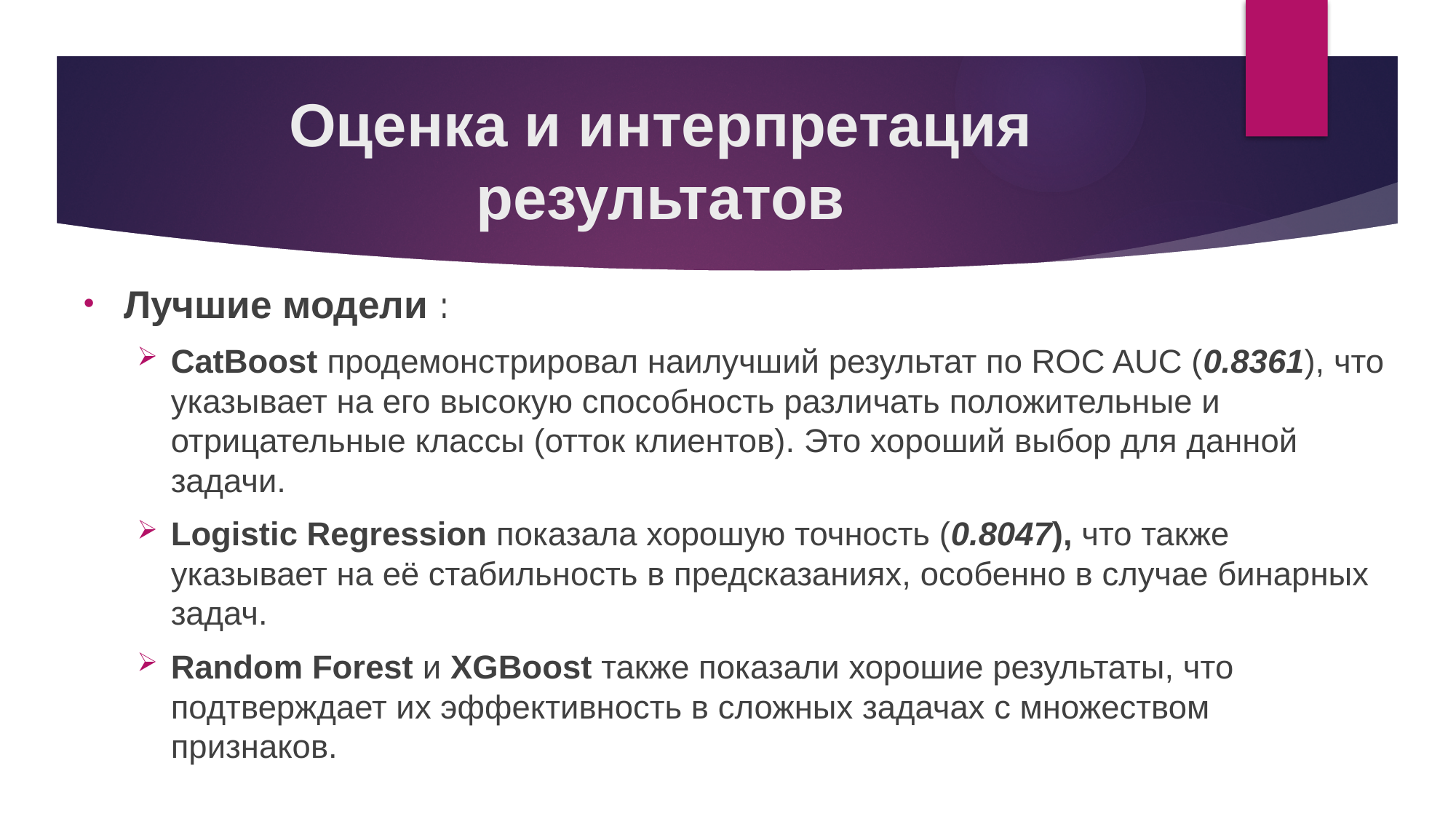

# Оценка и интерпретация результатов
Лучшие модели :
CatBoost продемонстрировал наилучший результат по ROC AUC (0.8361), что указывает на его высокую способность различать положительные и отрицательные классы (отток клиентов). Это хороший выбор для данной задачи.
Logistic Regression показала хорошую точность (0.8047), что также указывает на её стабильность в предсказаниях, особенно в случае бинарных задач.
Random Forest и XGBoost также показали хорошие результаты, что подтверждает их эффективность в сложных задачах с множеством признаков.